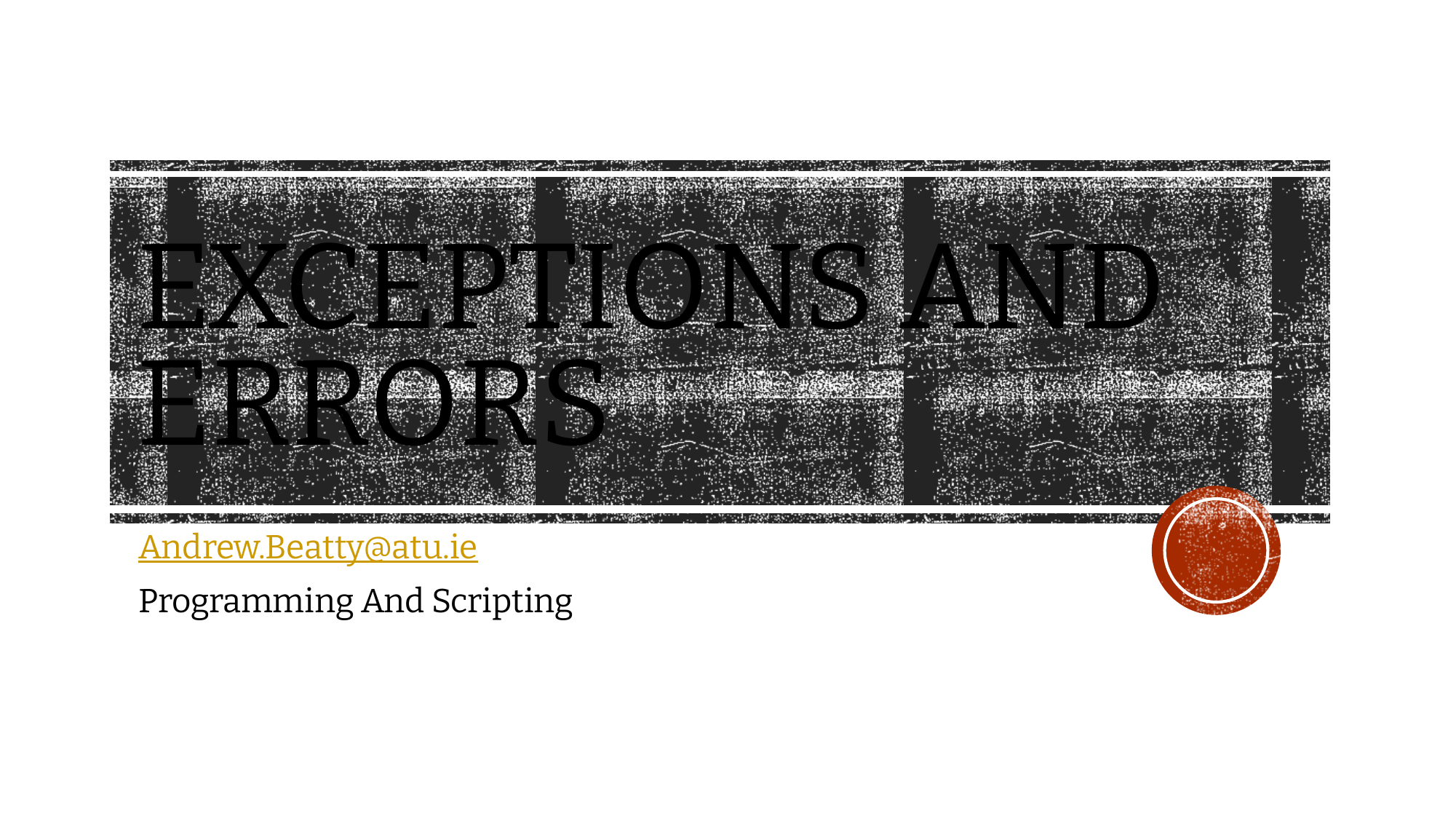

# Exceptions and Errors
Andrew.Beatty@atu.ie
Programming And Scripting